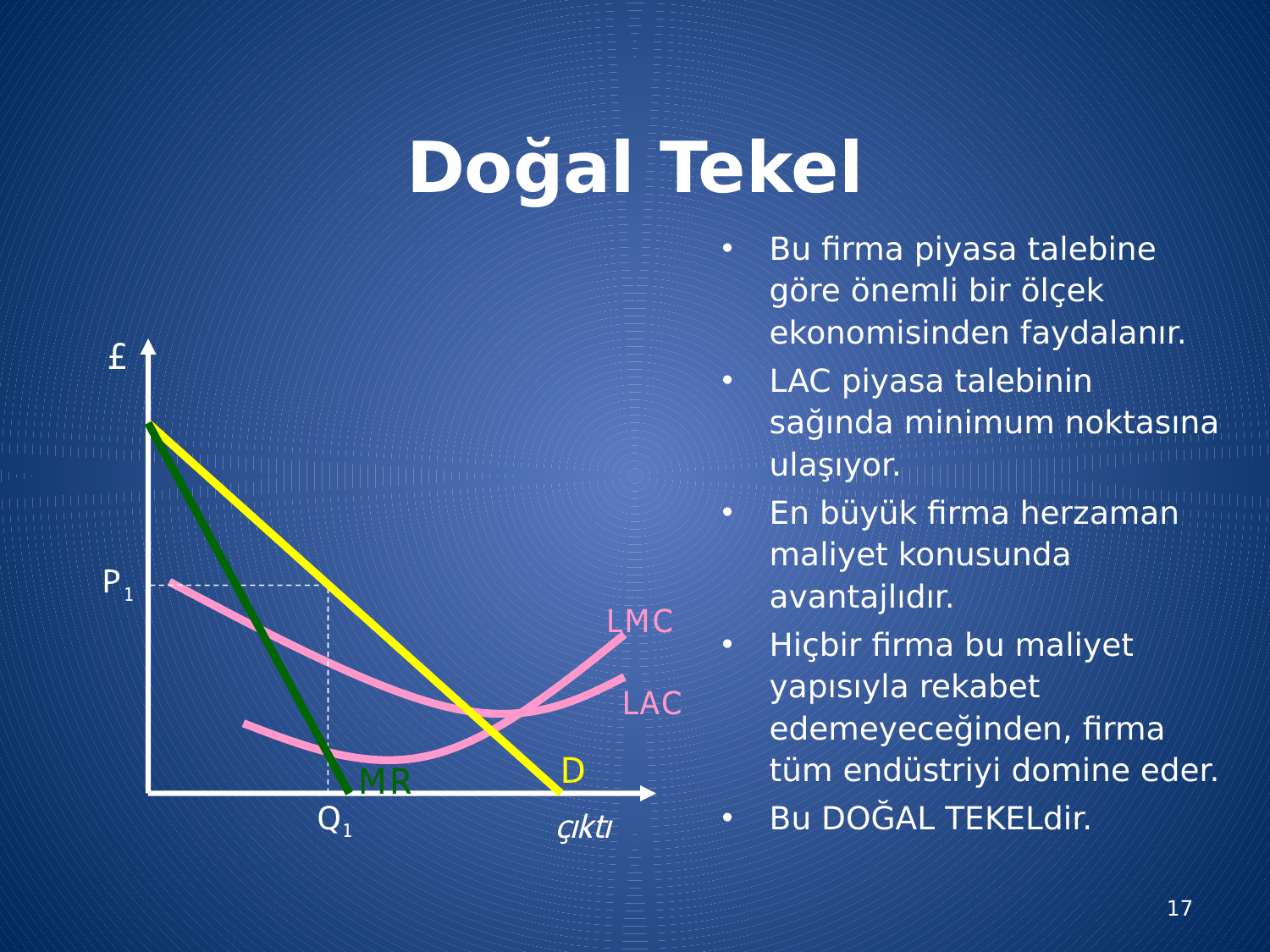

# Doğal Tekel
Bu firma piyasa talebine göre önemli bir ölçek ekonomisinden faydalanır.
LAC piyasa talebinin sağında minimum noktasına ulaşıyor.
En büyük firma herzaman maliyet konusunda avantajlıdır.
Hiçbir firma bu maliyet yapısıyla rekabet edemeyeceğinden, firma tüm endüstriyi domine eder.
Bu DOĞAL TEKELdir.
£

P1

LMC

LAC
D
MR
Q1

çıktı
17